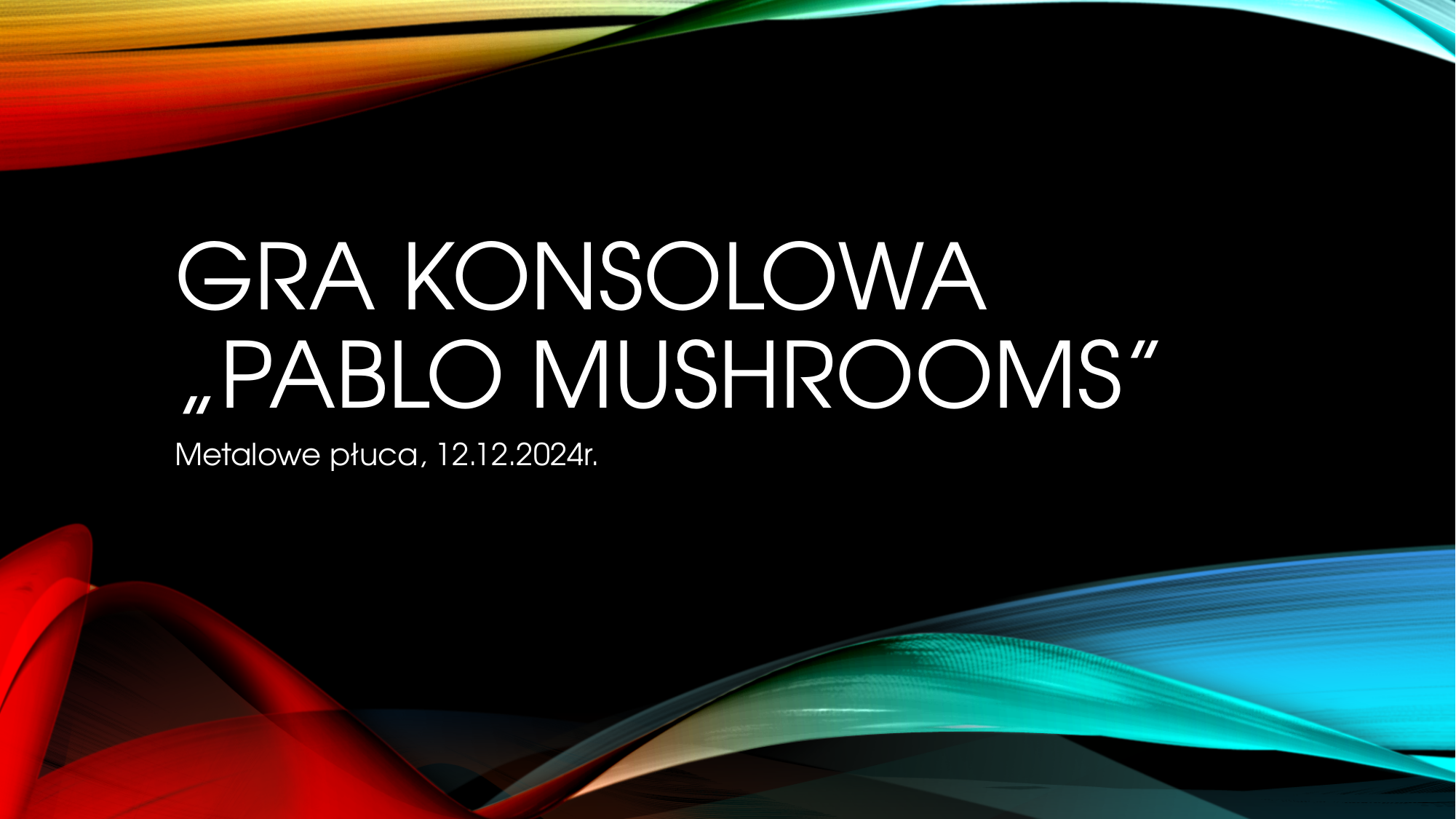

# Gra konsolowa „pablo mushrooms”
Metalowe płuca, 12.12.2024r.